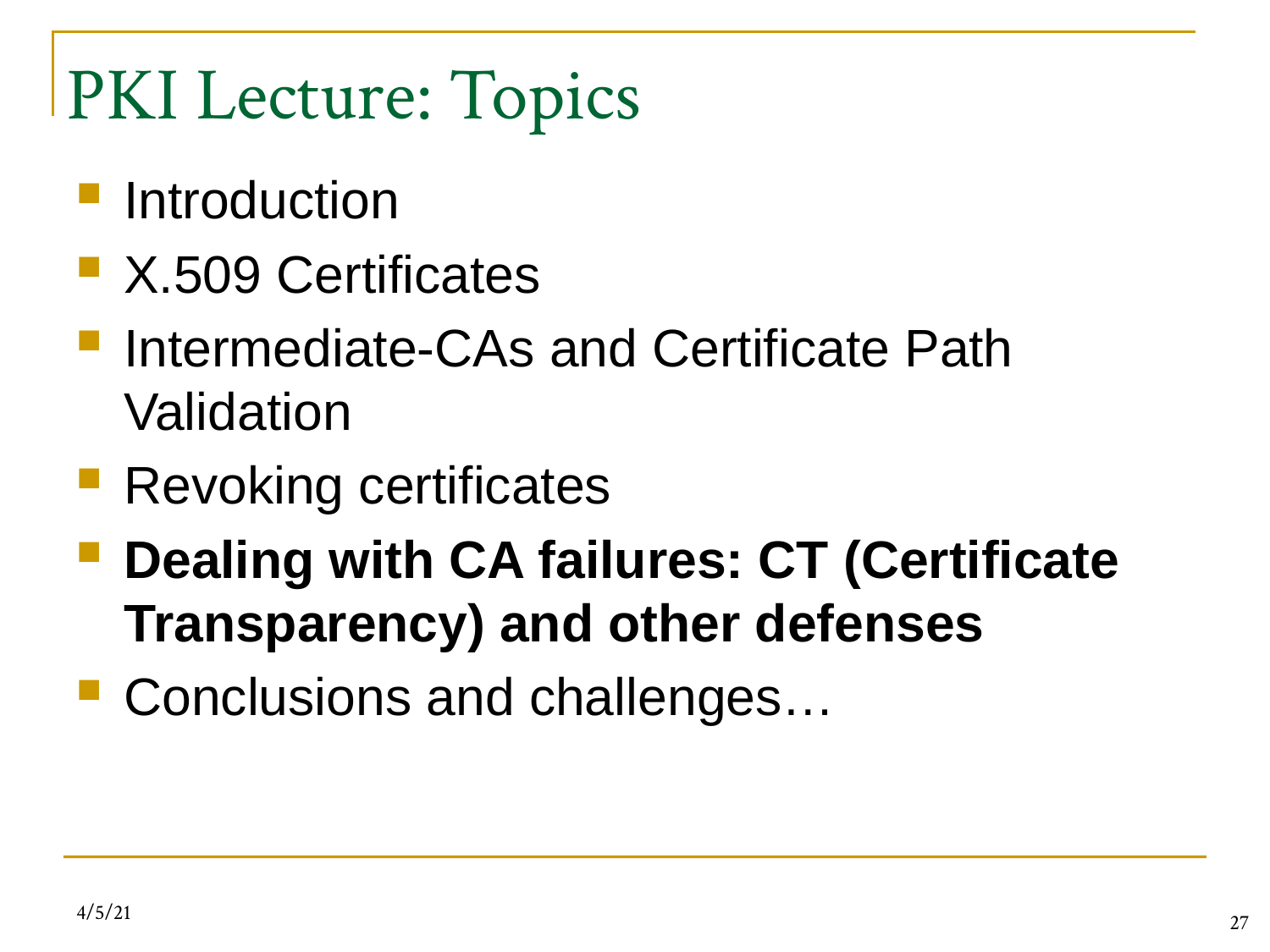

# PKI Lecture: Topics
Introduction
X.509 Certificates
Intermediate-CAs and Certificate Path Validation
Revoking certificates
Dealing with CA failures: CT (Certificate Transparency) and other defenses
Conclusions and challenges…
4/5/21
27